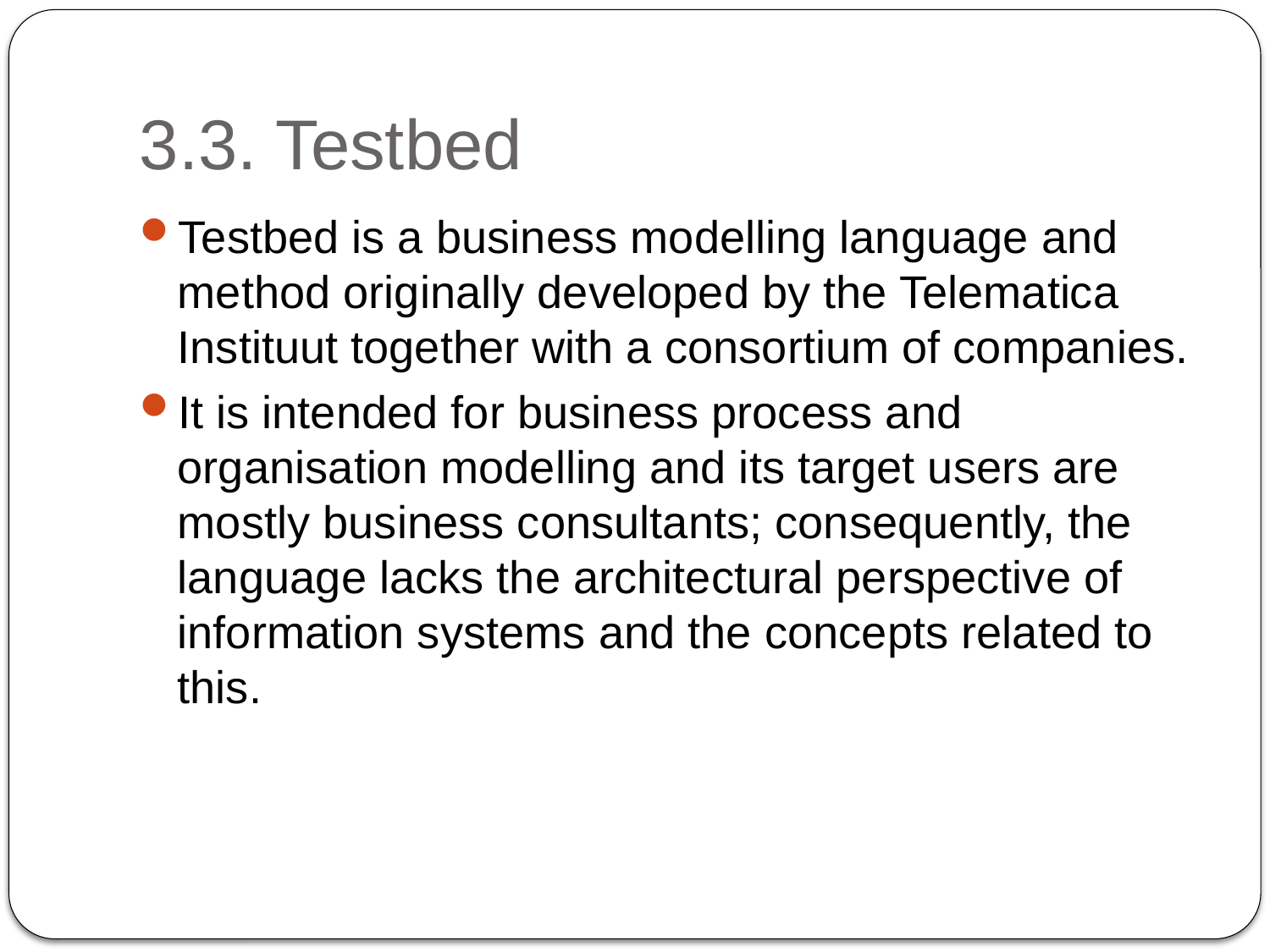

# 3.3. Testbed
Testbed is a business modelling language and method originally developed by the Telematica Instituut together with a consortium of companies.
It is intended for business process and organisation modelling and its target users are mostly business consultants; consequently, the language lacks the architectural perspective of information systems and the concepts related to this.